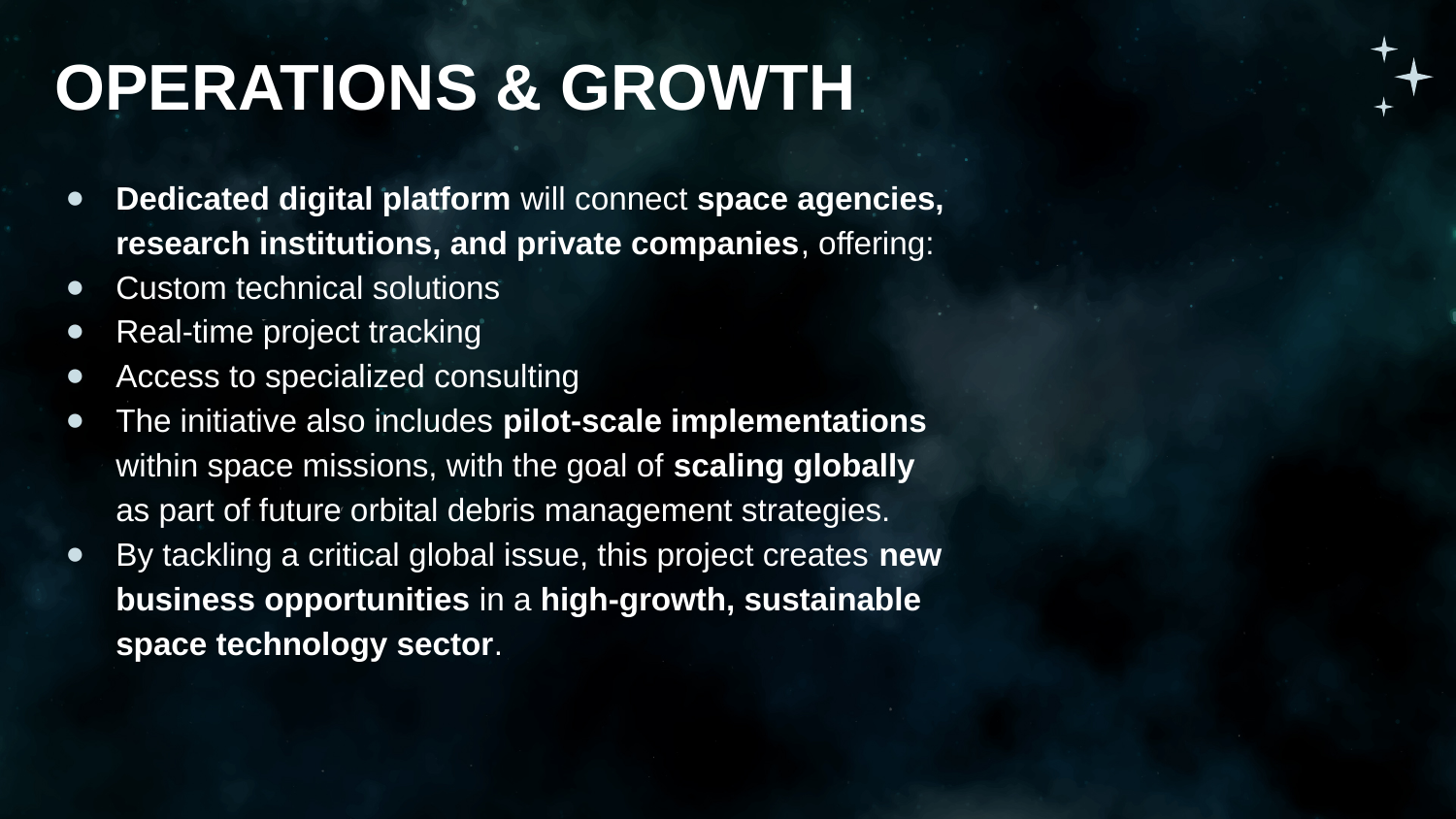

# OPERATIONS & GROWTH
Dedicated digital platform will connect space agencies, research institutions, and private companies, offering:
Custom technical solutions
Real-time project tracking
Access to specialized consulting
The initiative also includes pilot-scale implementations within space missions, with the goal of scaling globally as part of future orbital debris management strategies.
By tackling a critical global issue, this project creates new business opportunities in a high-growth, sustainable space technology sector.